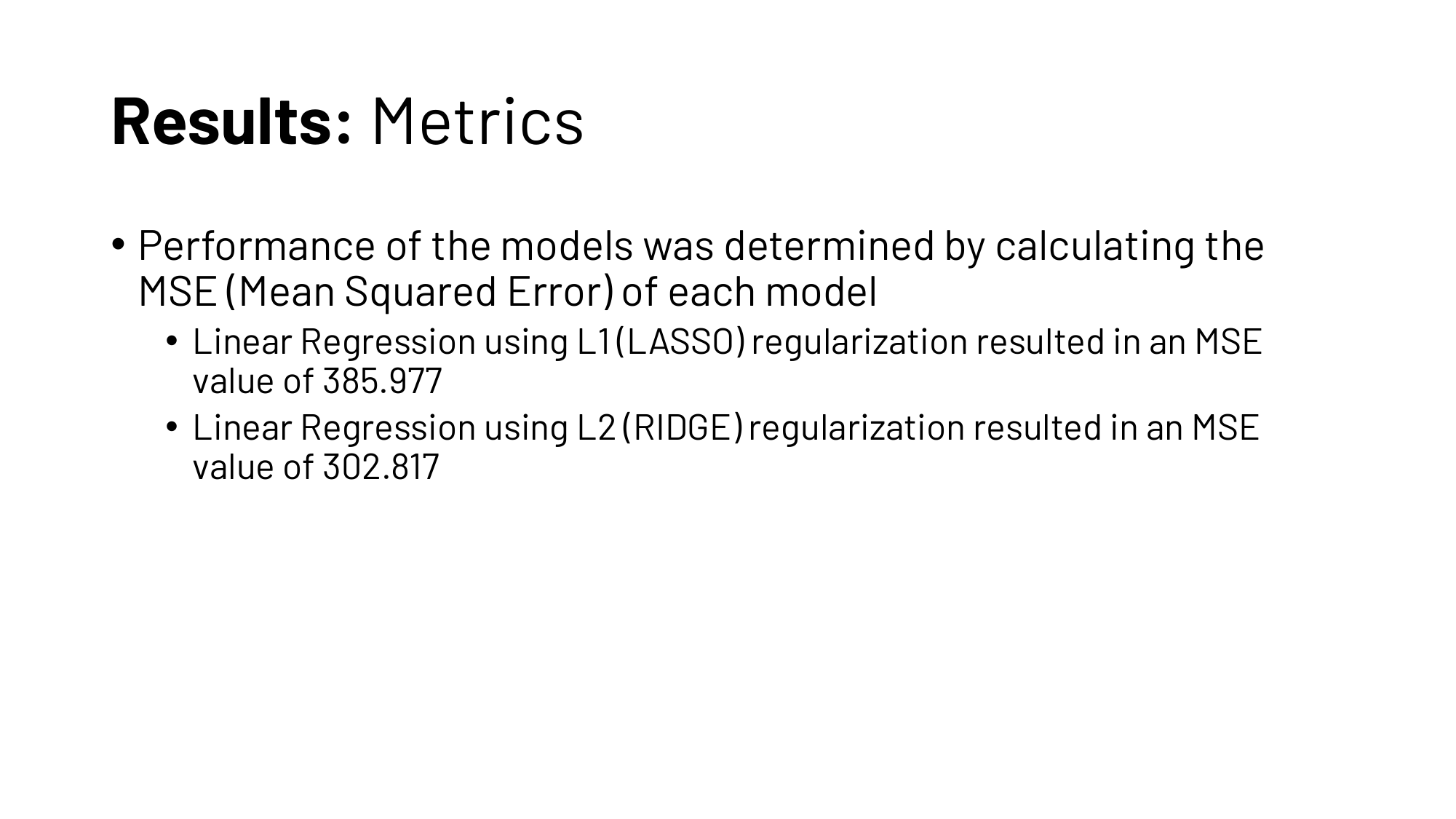

# Results: Metrics
Performance of the models was determined by calculating the MSE (Mean Squared Error) of each model
Linear Regression using L1 (LASSO) regularization resulted in an MSE value of 385.977
Linear Regression using L2 (RIDGE) regularization resulted in an MSE value of 302.817